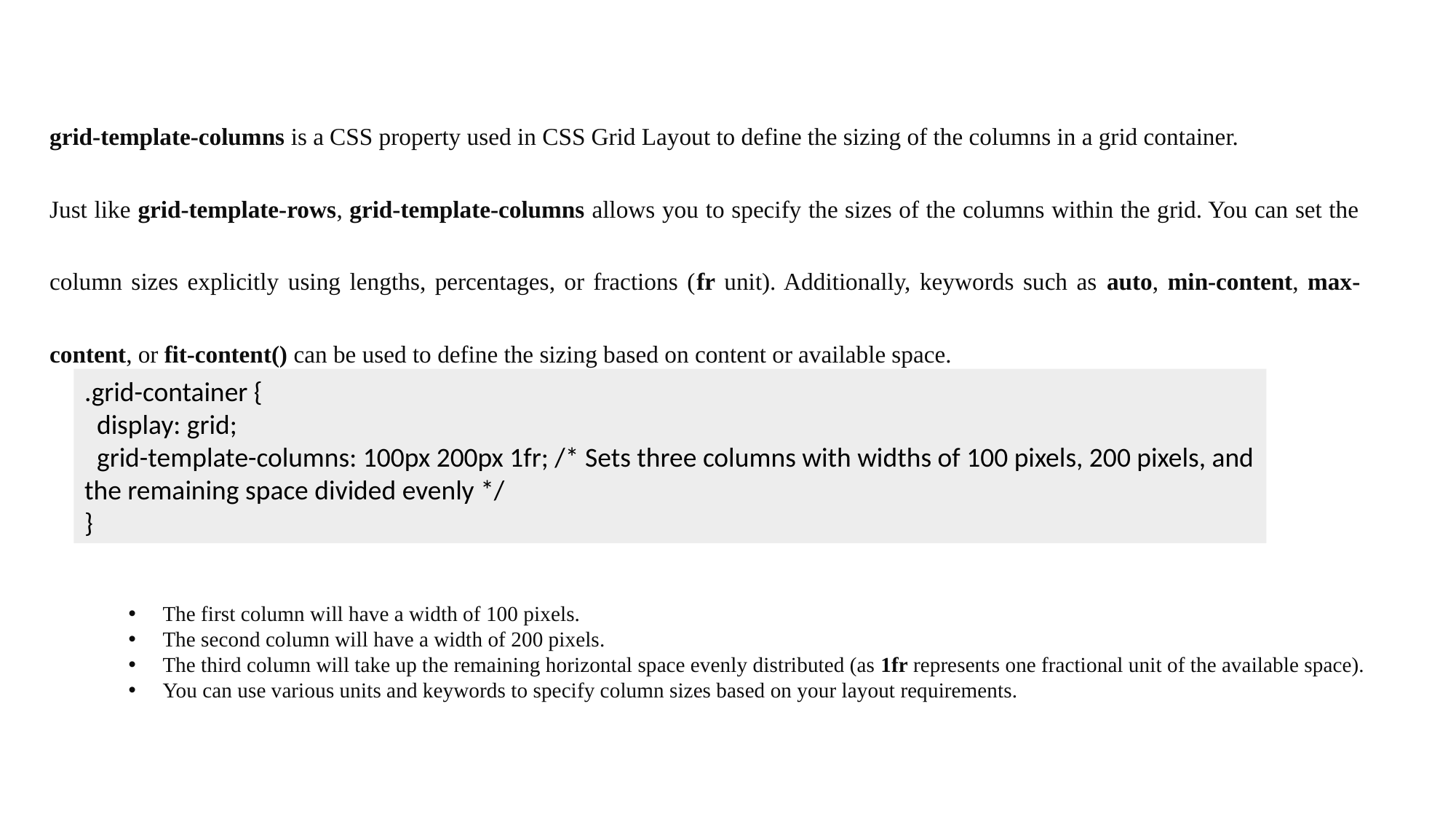

# grid-template-columns
grid-template-columns is a CSS property used in CSS Grid Layout to define the sizing of the columns in a grid container.
Just like grid-template-rows, grid-template-columns allows you to specify the sizes of the columns within the grid. You can set the column sizes explicitly using lengths, percentages, or fractions (fr unit). Additionally, keywords such as auto, min-content, max-content, or fit-content() can be used to define the sizing based on content or available space.
.grid-container {
  display: grid;
  grid-template-columns: 100px 200px 1fr; /* Sets three columns with widths of 100 pixels, 200 pixels, and the remaining space divided evenly */
}

The first column will have a width of 100 pixels.
The second column will have a width of 200 pixels.
The third column will take up the remaining horizontal space evenly distributed (as 1fr represents one fractional unit of the available space).
You can use various units and keywords to specify column sizes based on your layout requirements.